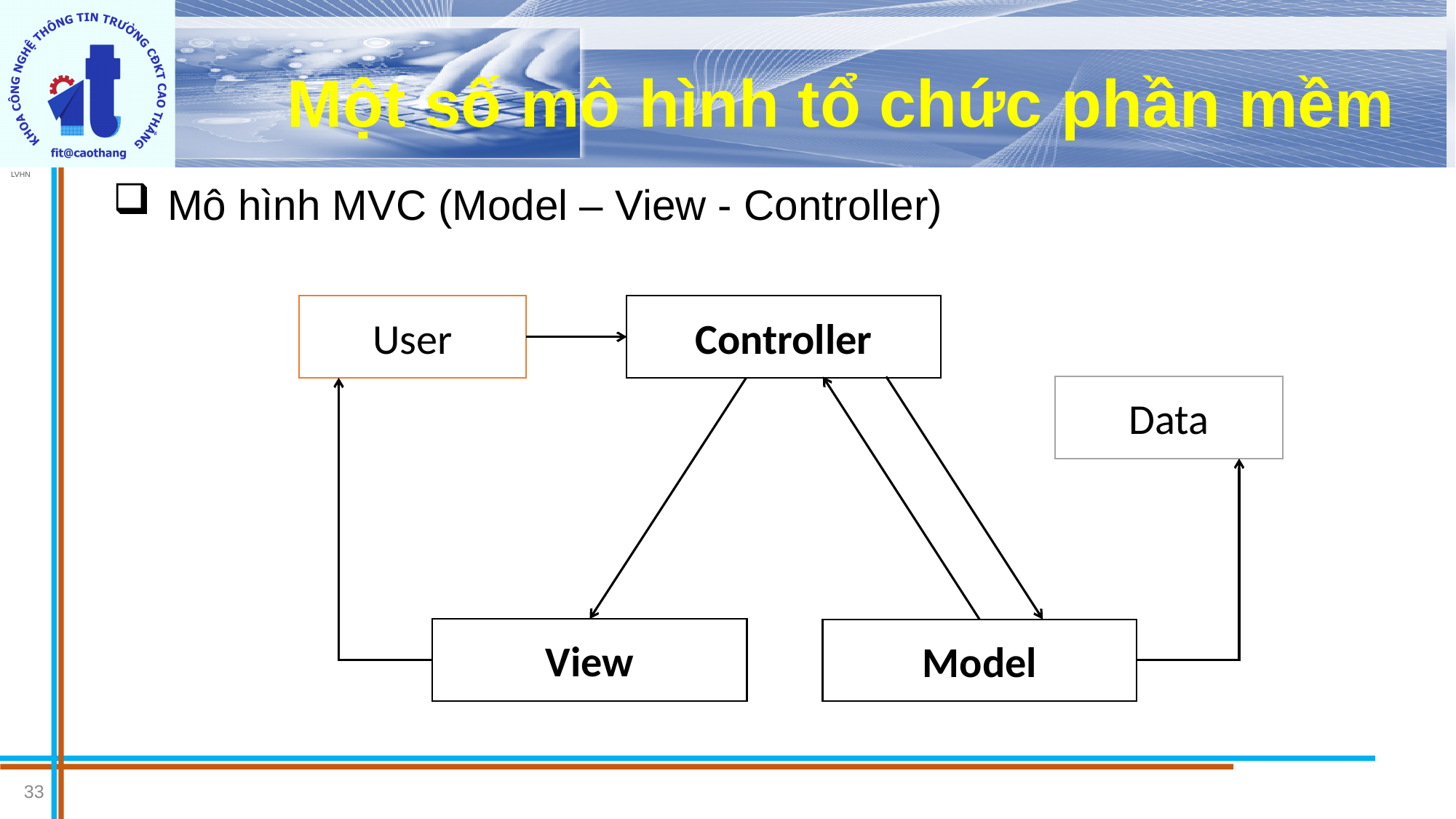

# Một số mô hình tổ chức phần mềm
Mô hình MVC (Model – View - Controller)
User
Controller
Data
View
Model
33